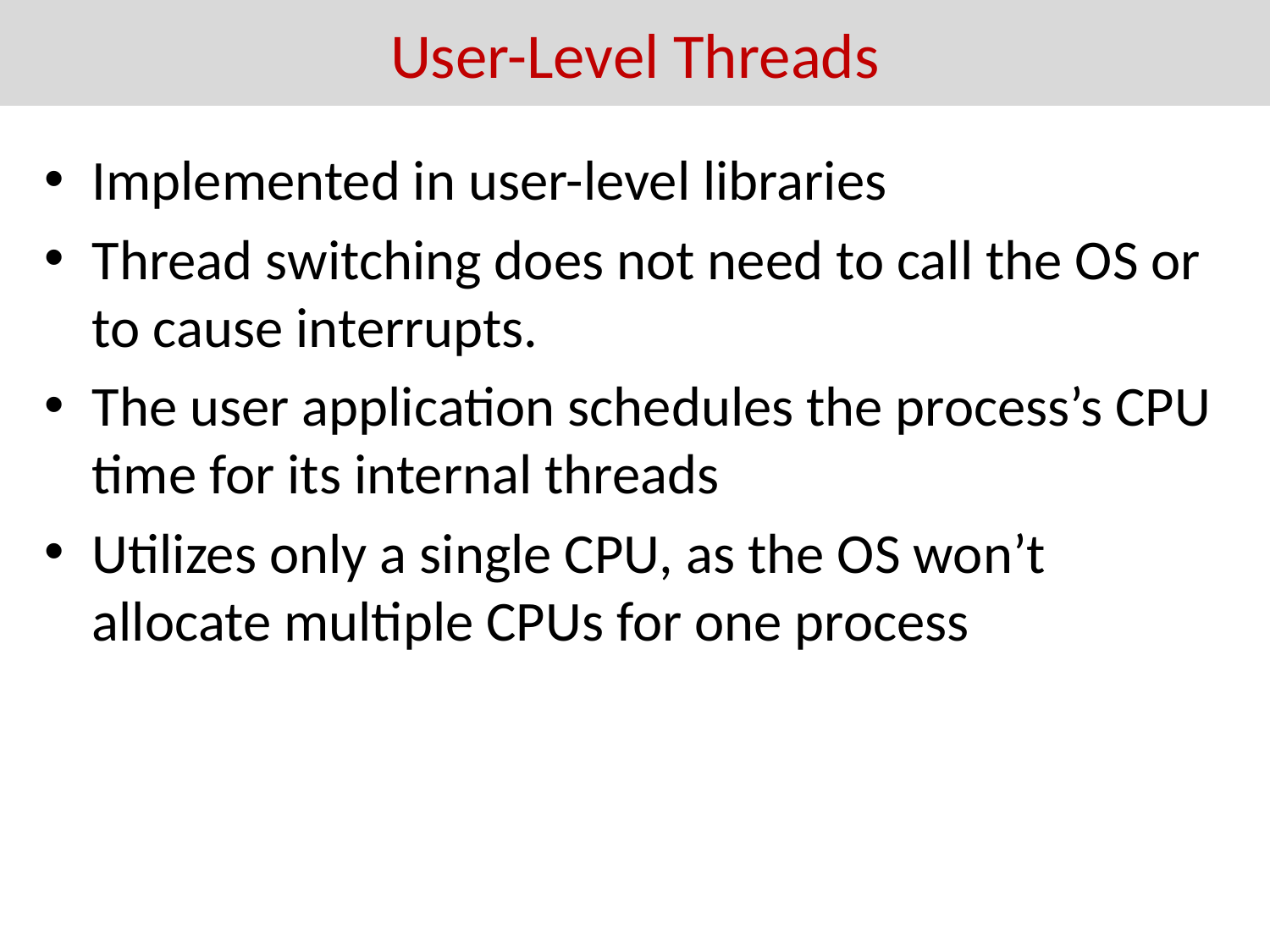

User-Level Threads
Implemented in user-level libraries
Thread switching does not need to call the OS or to cause interrupts.
The user application schedules the process’s CPU time for its internal threads
Utilizes only a single CPU, as the OS won’t allocate multiple CPUs for one process